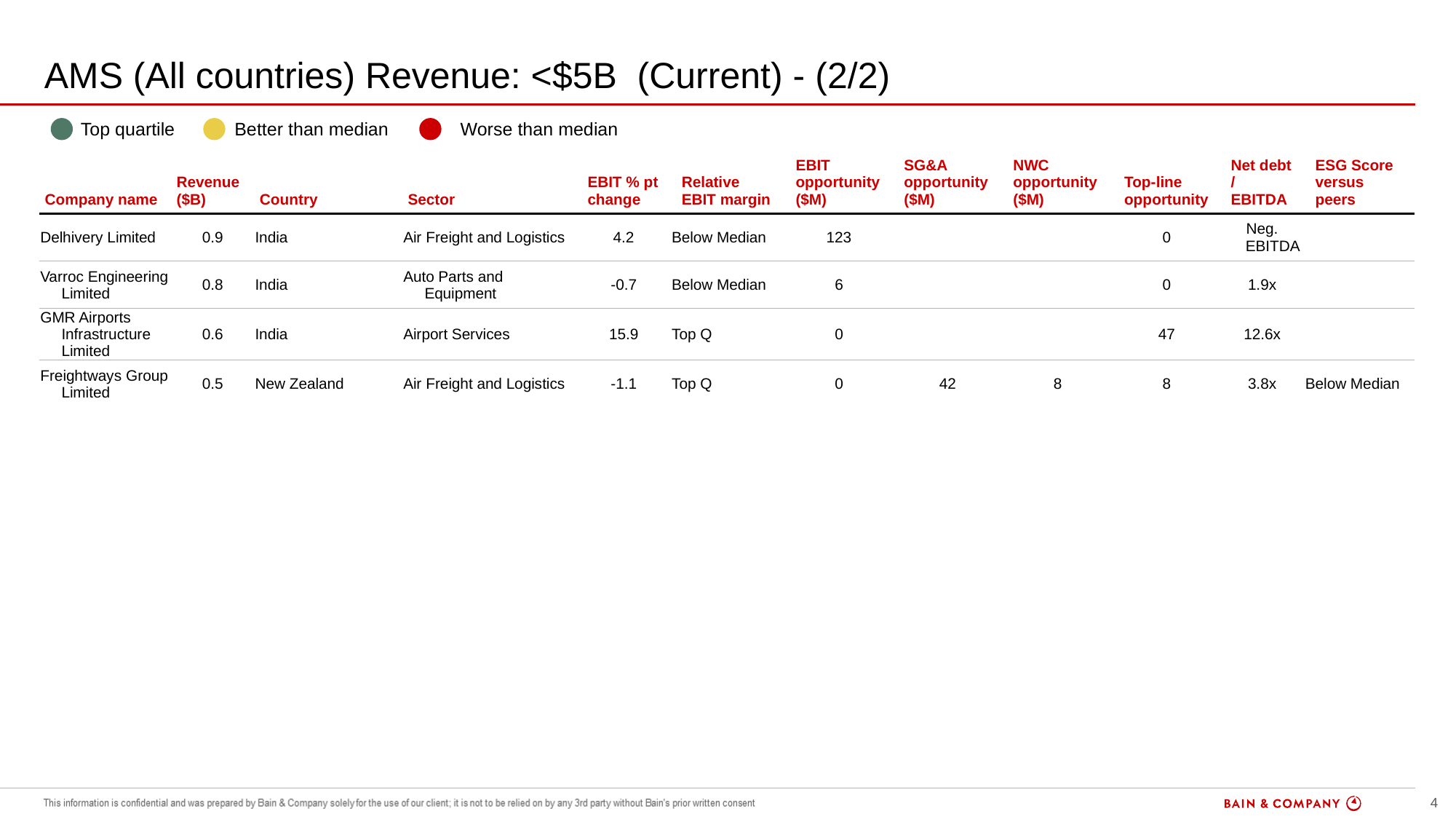

# AMS (All countries) Revenue: <$5B  (Current) - (2/2)
|  | Top quartile |  | Better than median |  | Worse than median |
| --- | --- | --- | --- | --- | --- |
| Company name | Revenue ($B) | Country | Sector | EBIT % pt change | Relative EBIT margin | EBIT opportunity ($M) | SG&A opportunity ($M) | NWC opportunity ($M) | Top-line opportunity | Net debt / EBITDA | ESG Score versus peers |
| --- | --- | --- | --- | --- | --- | --- | --- | --- | --- | --- | --- |
| Delhivery Limited | 0.9 | India | Air Freight and Logistics | 4.2 | Below Median | 123 |  |  | 0 | Neg. EBITDA |  |
| Varroc Engineering Limited | 0.8 | India | Auto Parts and Equipment | -0.7 | Below Median | 6 |  |  | 0 | 1.9x |  |
| GMR Airports Infrastructure Limited | 0.6 | India | Airport Services | 15.9 | Top Q | 0 |  |  | 47 | 12.6x |  |
| Freightways Group Limited | 0.5 | New Zealand | Air Freight and Logistics | -1.1 | Top Q | 0 | 42 | 8 | 8 | 3.8x | Below Median |